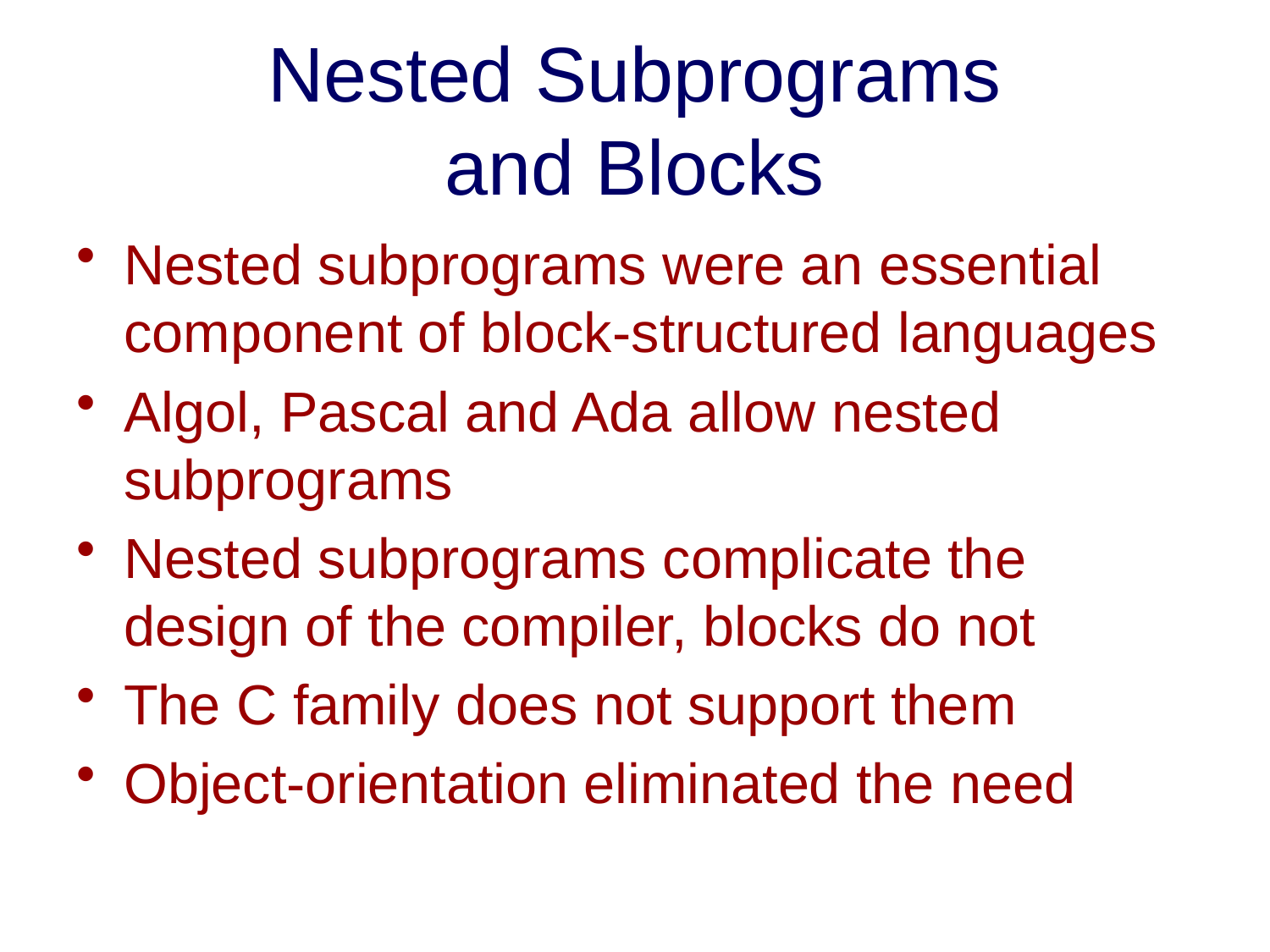

# Nested Subprograms and Blocks
Nested subprograms were an essential component of block-structured languages
Algol, Pascal and Ada allow nested subprograms
Nested subprograms complicate the design of the compiler, blocks do not
The C family does not support them
Object-orientation eliminated the need